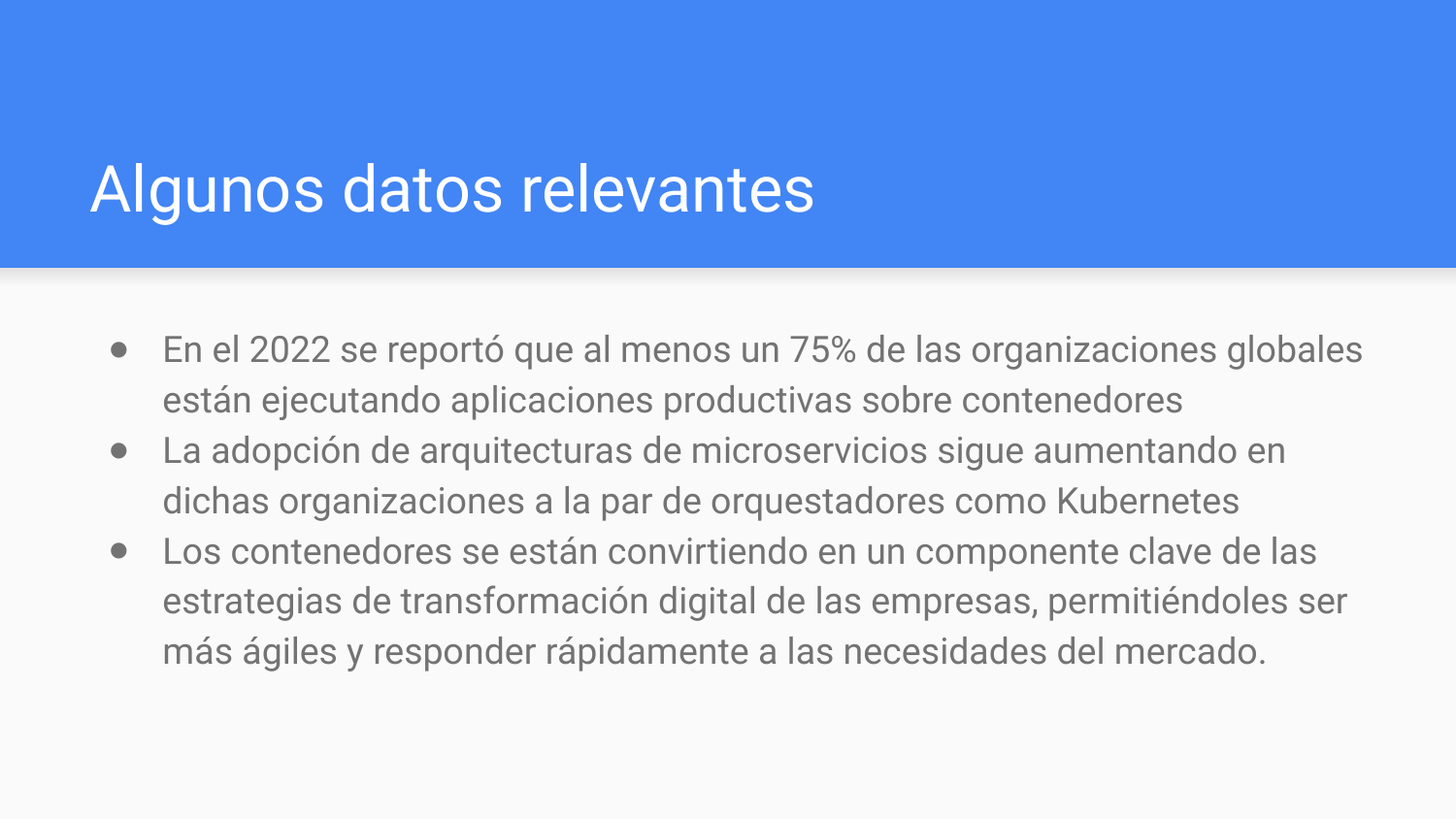

# Algunos datos relevantes
En el 2022 se reportó que al menos un 75% de las organizaciones globales están ejecutando aplicaciones productivas sobre contenedores
La adopción de arquitecturas de microservicios sigue aumentando en dichas organizaciones a la par de orquestadores como Kubernetes
Los contenedores se están convirtiendo en un componente clave de las estrategias de transformación digital de las empresas, permitiéndoles ser más ágiles y responder rápidamente a las necesidades del mercado.